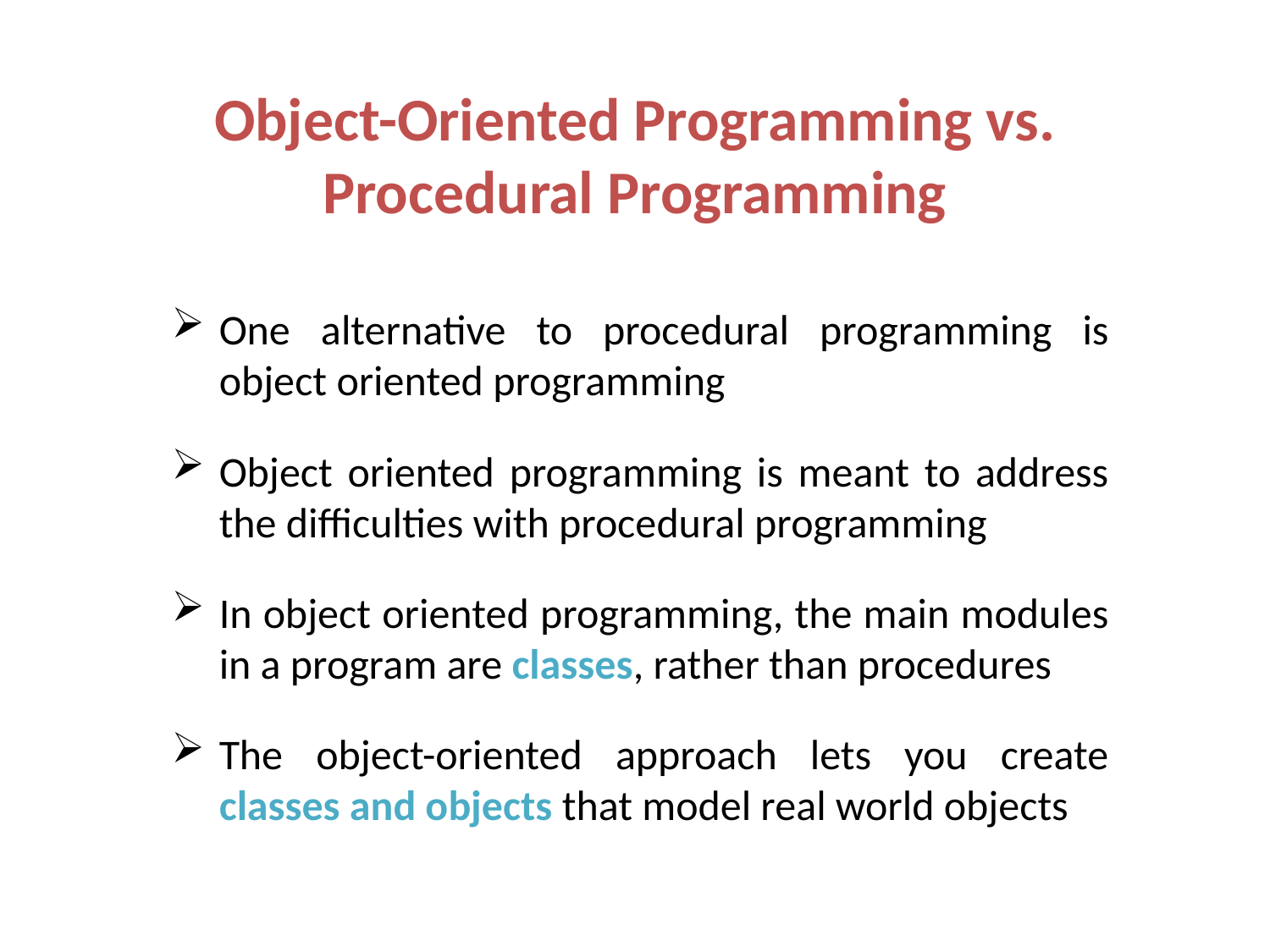

# Object-Oriented Programming vs. Procedural Programming
One alternative to procedural programming is object oriented programming
Object oriented programming is meant to address the difficulties with procedural programming
In object oriented programming, the main modules in a program are classes, rather than procedures
The object-oriented approach lets you create classes and objects that model real world objects